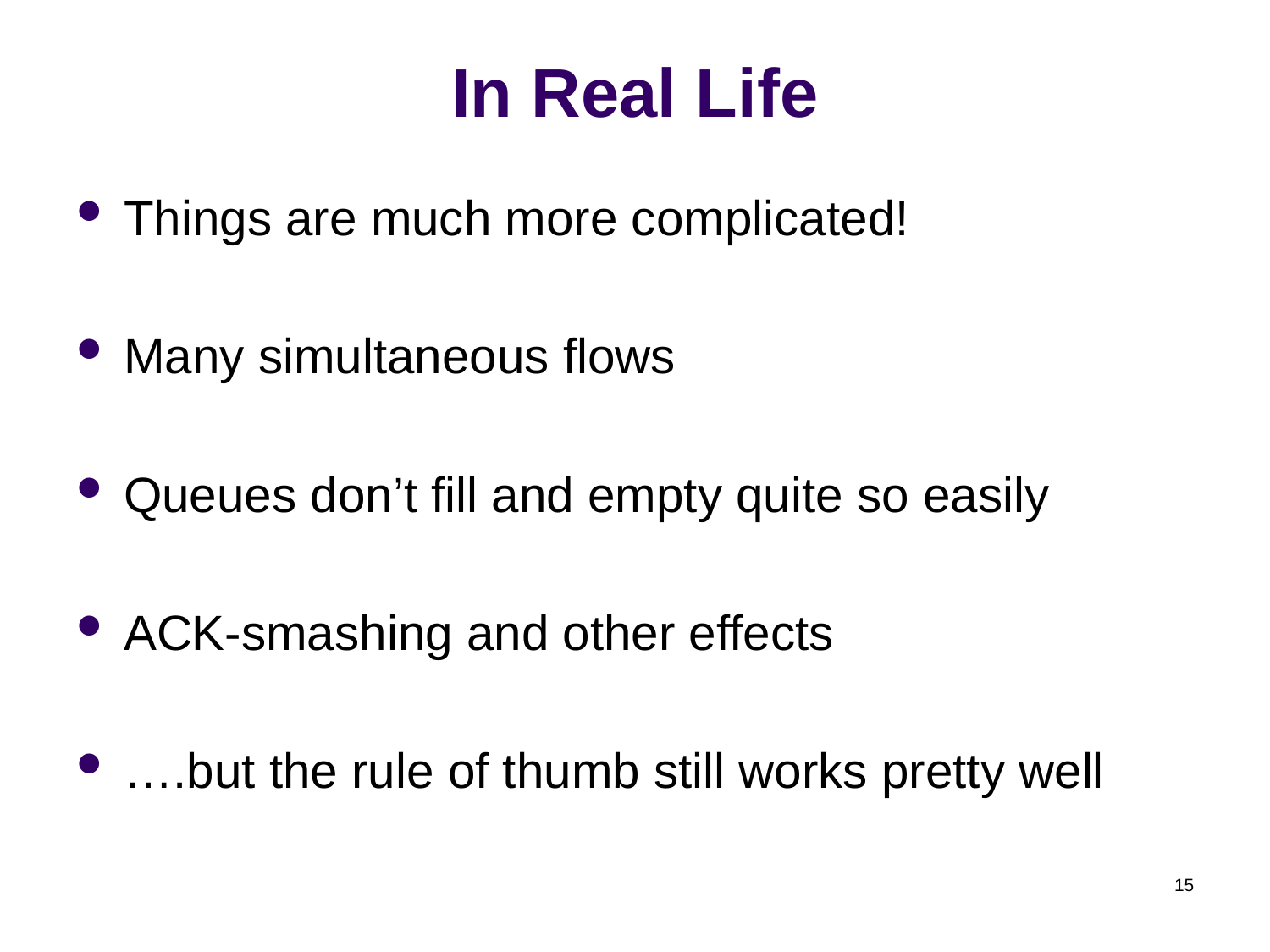

# In Real Life
Things are much more complicated!

Many simultaneous flows

Queues don’t fill and empty quite so easily

ACK-smashing and other effects

….but the rule of thumb still works pretty well
15